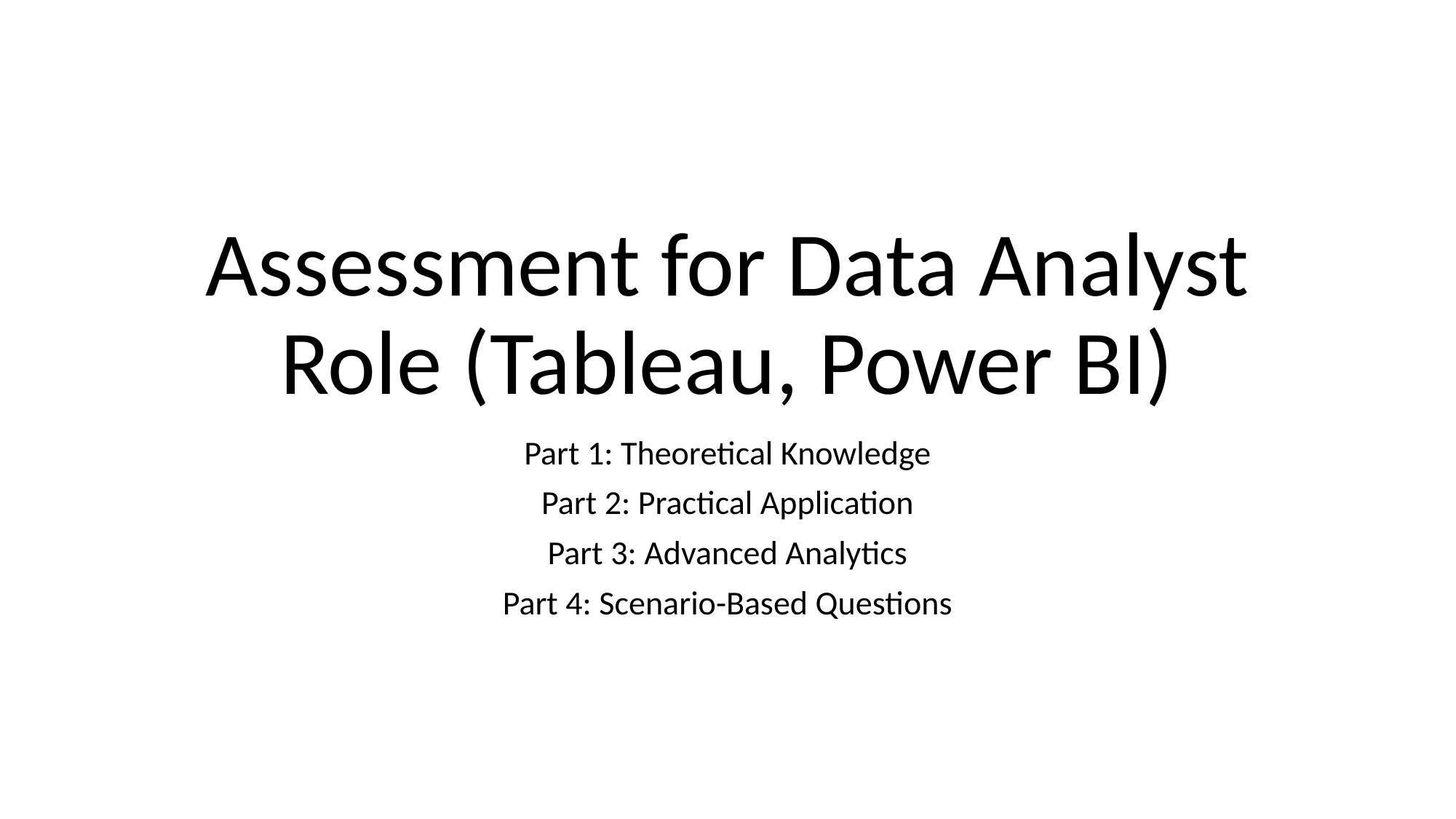

# Assessment for Data Analyst Role (Tableau, Power BI)
Part 1: Theoretical Knowledge
Part 2: Practical Application
Part 3: Advanced Analytics
Part 4: Scenario-Based Questions